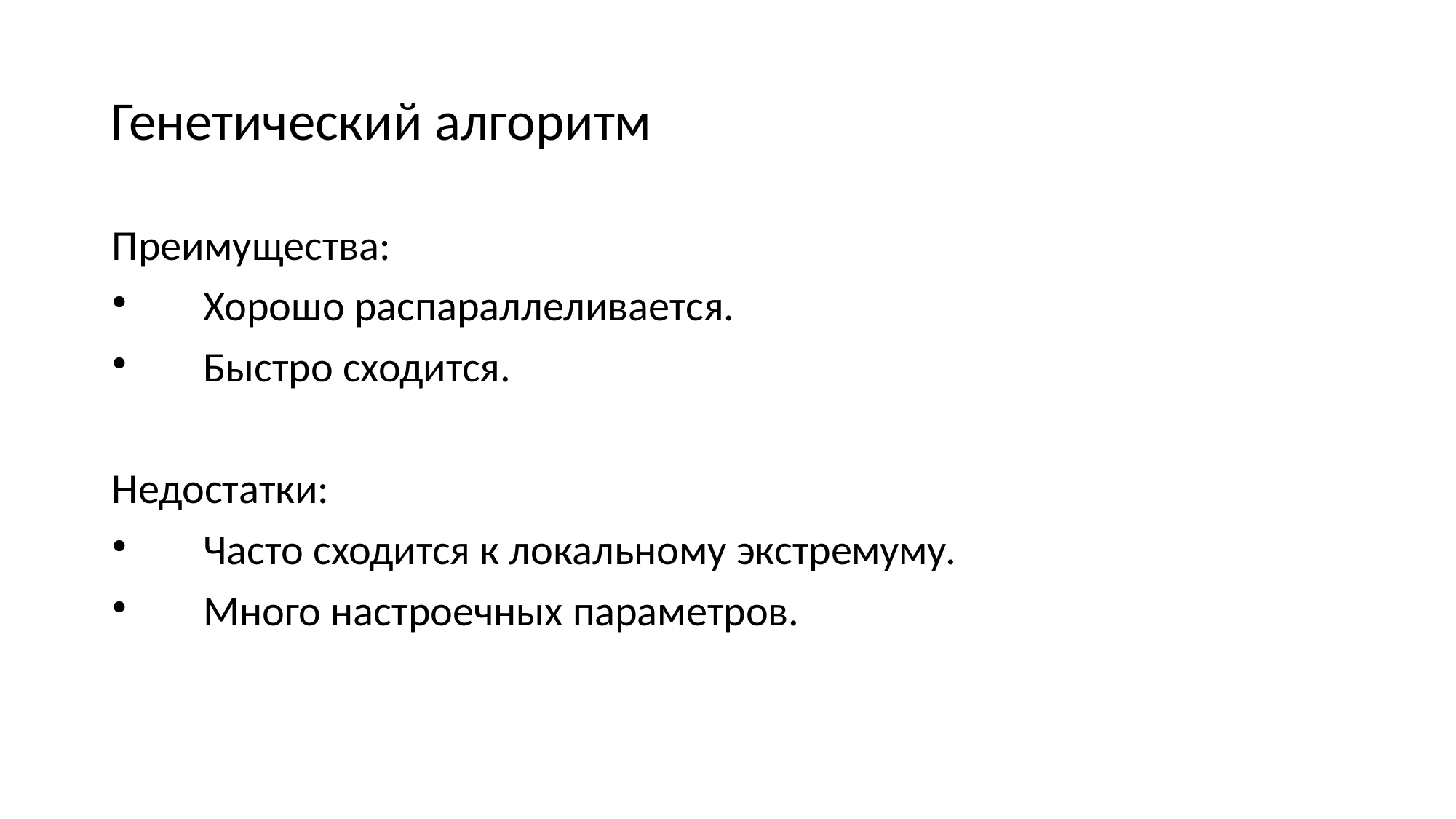

# Генетический алгоритм
Преимущества:
Хорошо распараллеливается.
Быстро сходится.

Недостатки:
Часто сходится к локальному экстремуму.
Много настроечных параметров.